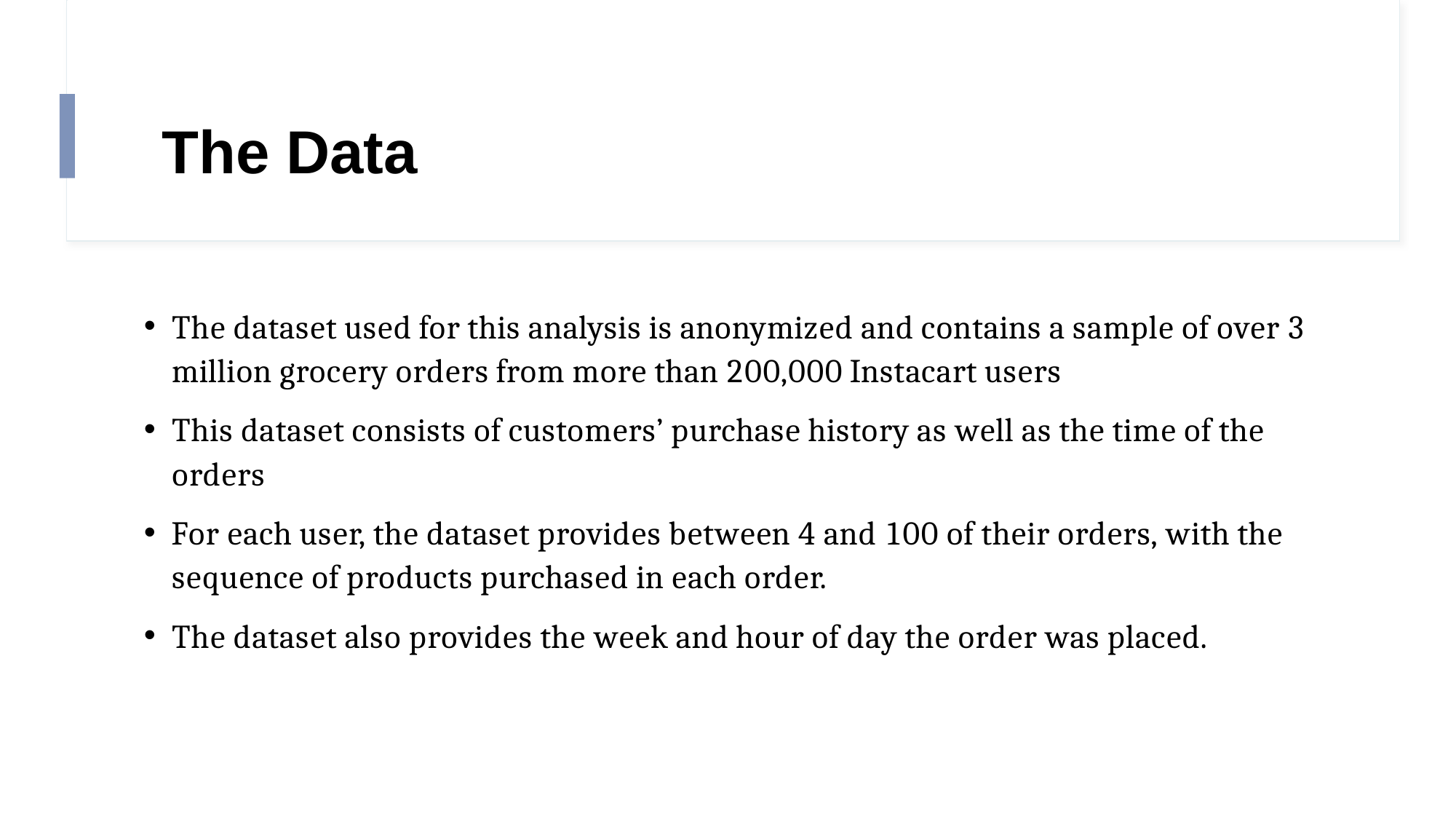

#
The Data
The dataset used for this analysis is anonymized and contains a sample of over 3 million grocery orders from more than 200,000 Instacart users
This dataset consists of customers’ purchase history as well as the time of the orders
For each user, the dataset provides between 4 and 100 of their orders, with the sequence of products purchased in each order.
The dataset also provides the week and hour of day the order was placed.